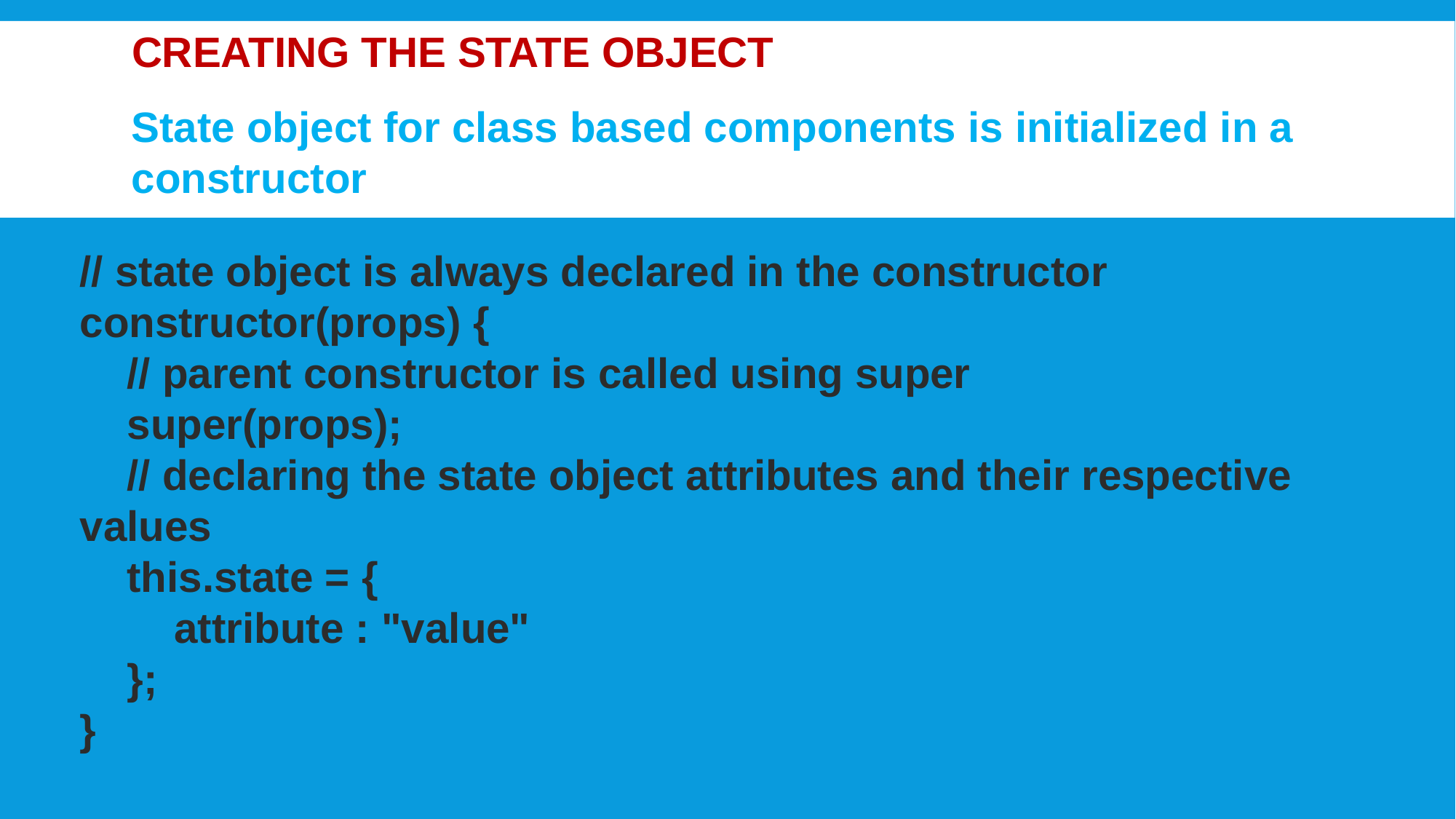

# Creating the State Object
State object for class based components is initialized in a constructor
// state object is always declared in the constructor
constructor(props) {
    // parent constructor is called using super
    super(props);
    // declaring the state object attributes and their respective values
    this.state = {
        attribute : "value"
    };
}